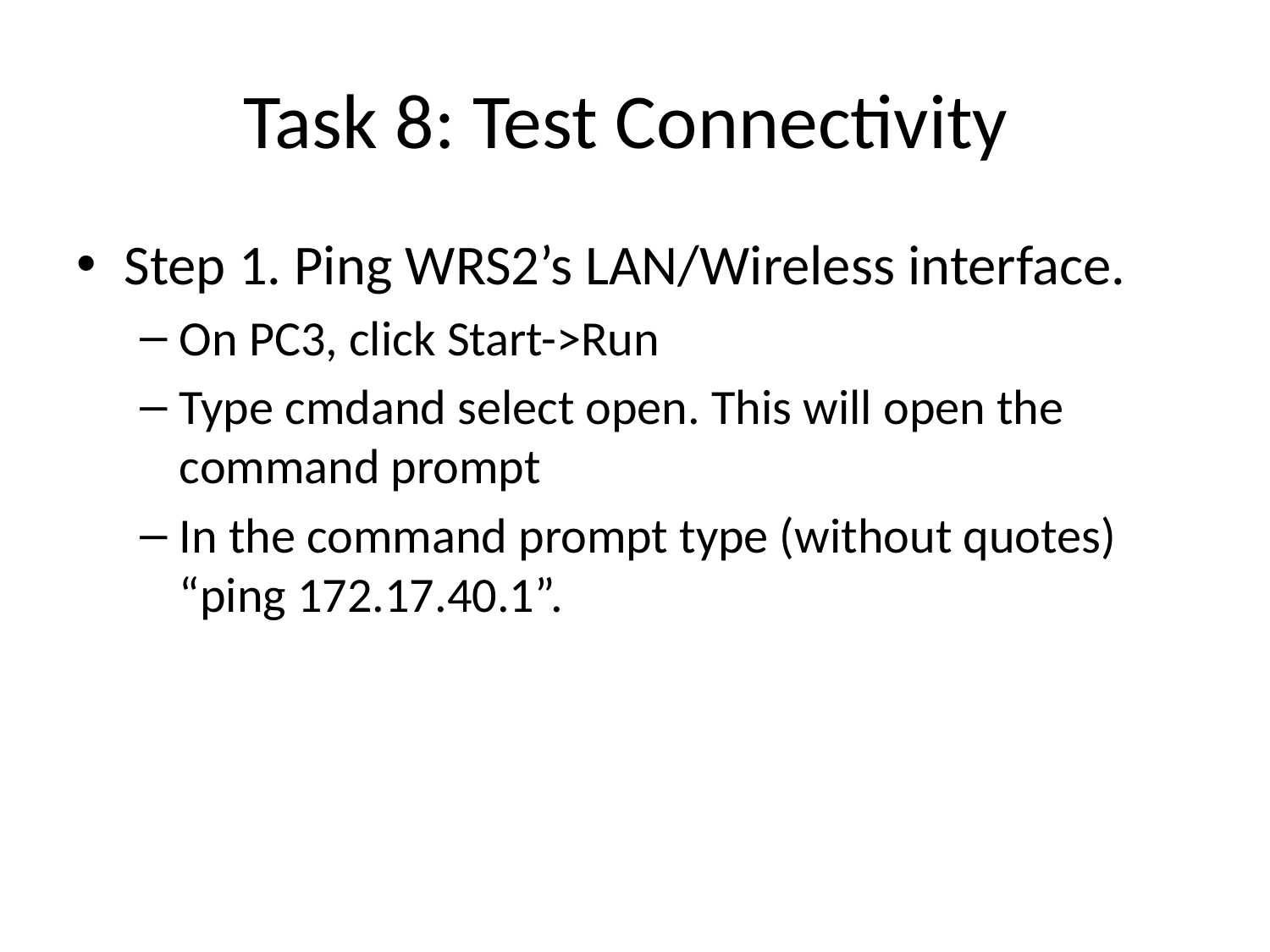

# Task 8: Test Connectivity
Step 1. Ping WRS2’s LAN/Wireless interface.
On PC3, click Start->Run
Type cmdand select open. This will open the command prompt
In the command prompt type (without quotes) “ping 172.17.40.1”.